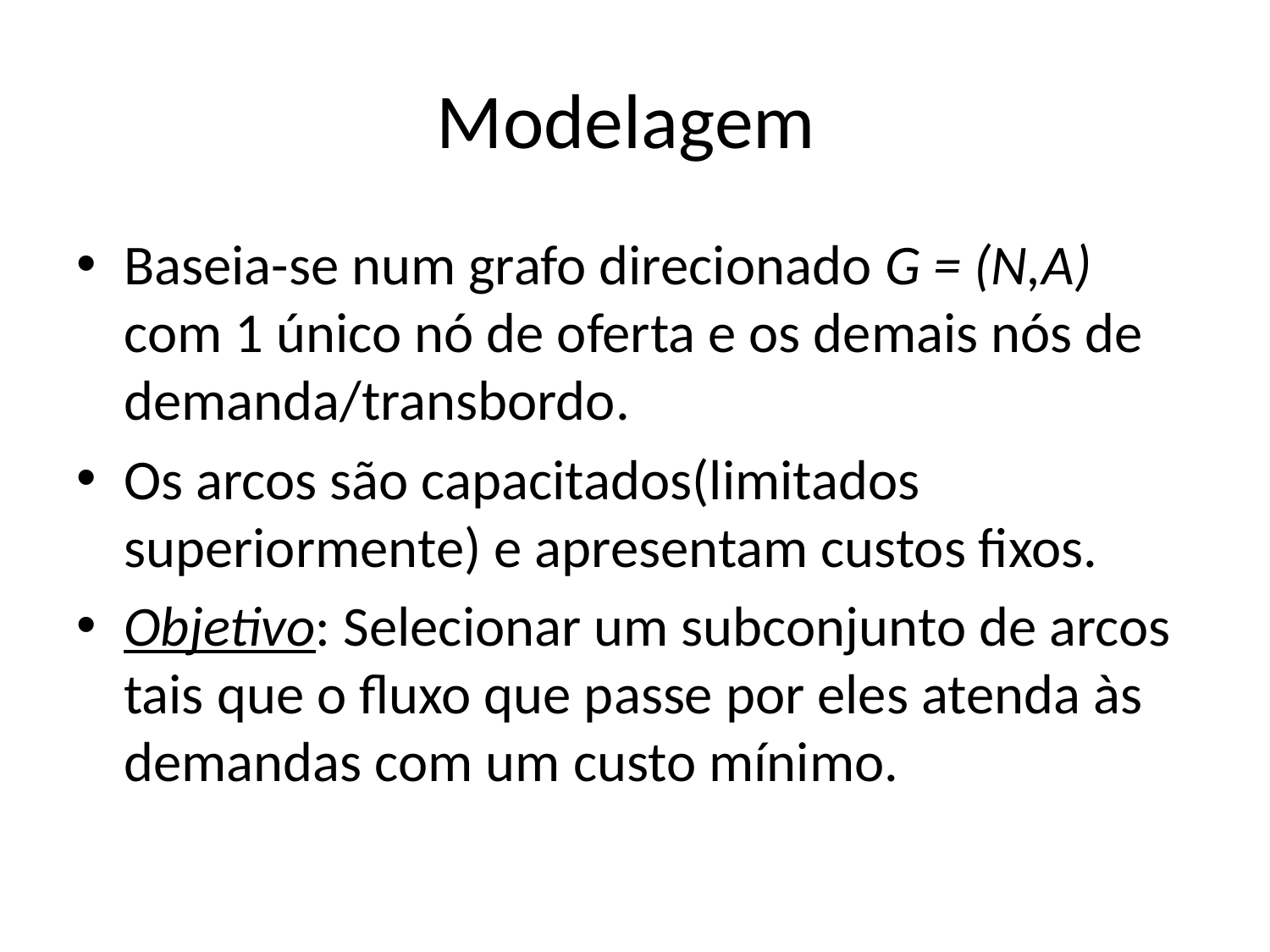

# Modelagem
Baseia-se num grafo direcionado G = (N,A) com 1 único nó de oferta e os demais nós de demanda/transbordo.
Os arcos são capacitados(limitados superiormente) e apresentam custos fixos.
Objetivo: Selecionar um subconjunto de arcos tais que o fluxo que passe por eles atenda às demandas com um custo mínimo.